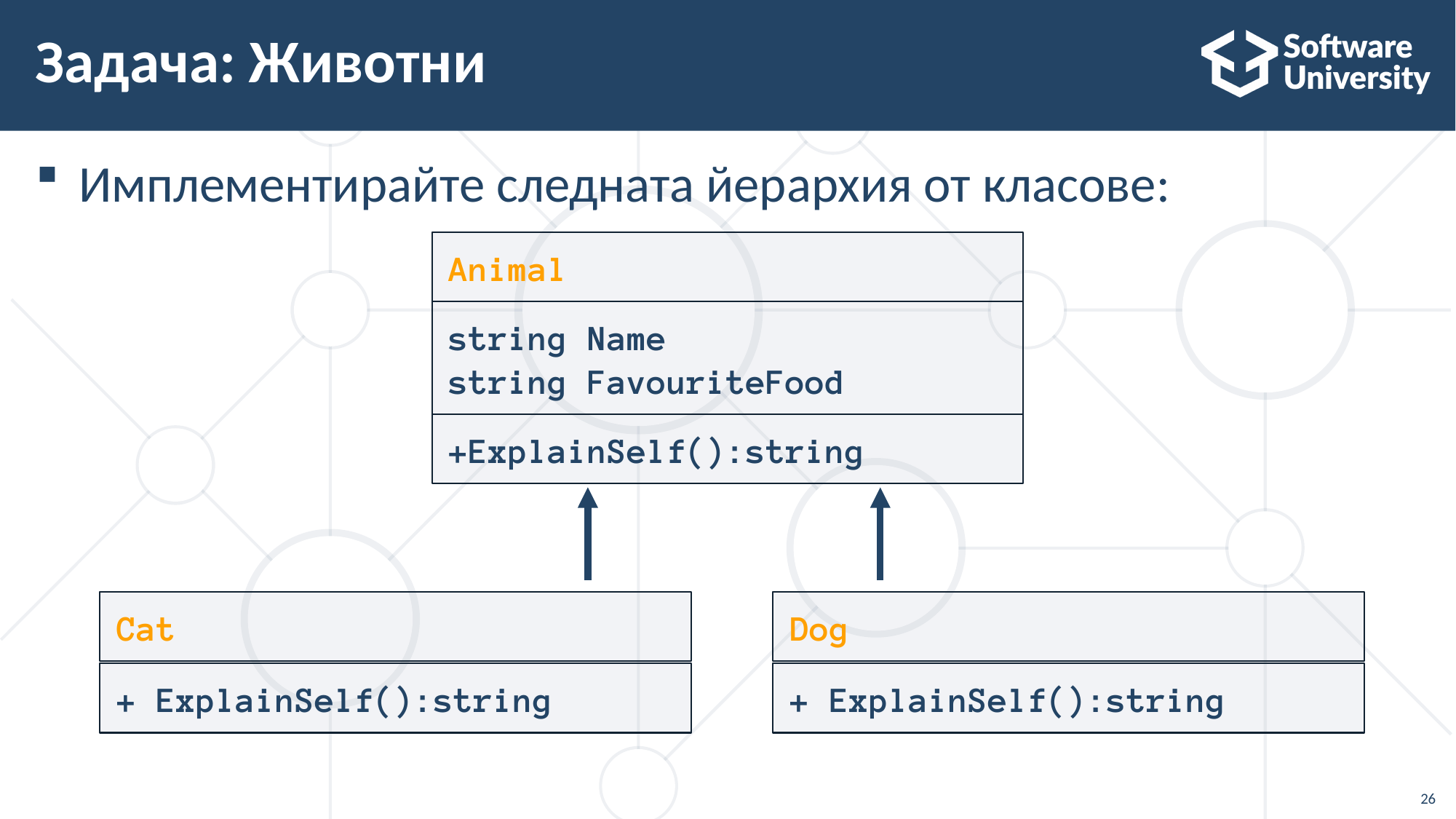

# Задача: Животни
Имплементирайте следната йерархия от класове:
Animal
string Name
string FavouriteFood
+ExplainSelf():string
Cat
Dog
+ ExplainSelf():string
+ ExplainSelf():string
26